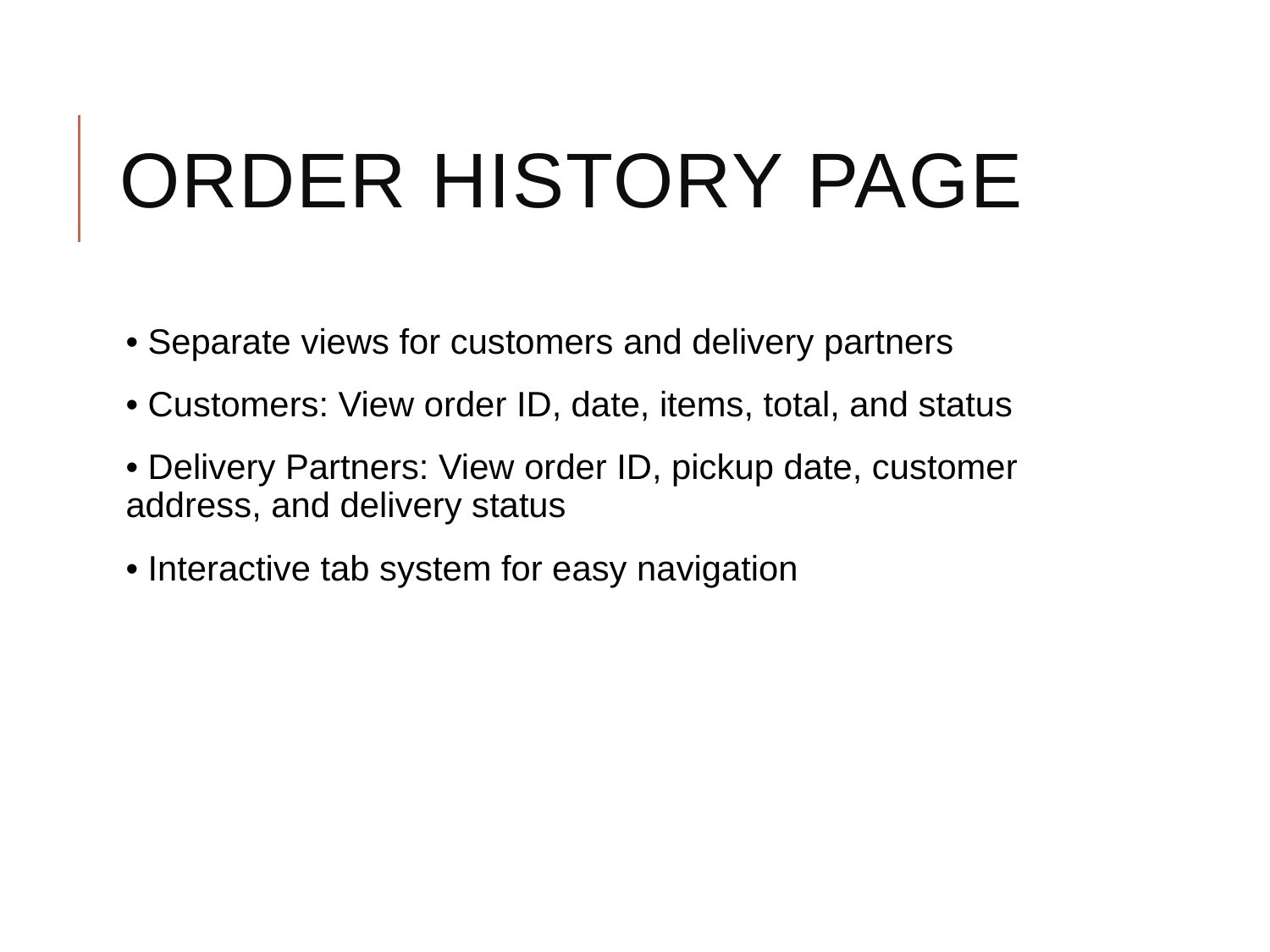

# Order History Page
• Separate views for customers and delivery partners
• Customers: View order ID, date, items, total, and status
• Delivery Partners: View order ID, pickup date, customer address, and delivery status
• Interactive tab system for easy navigation